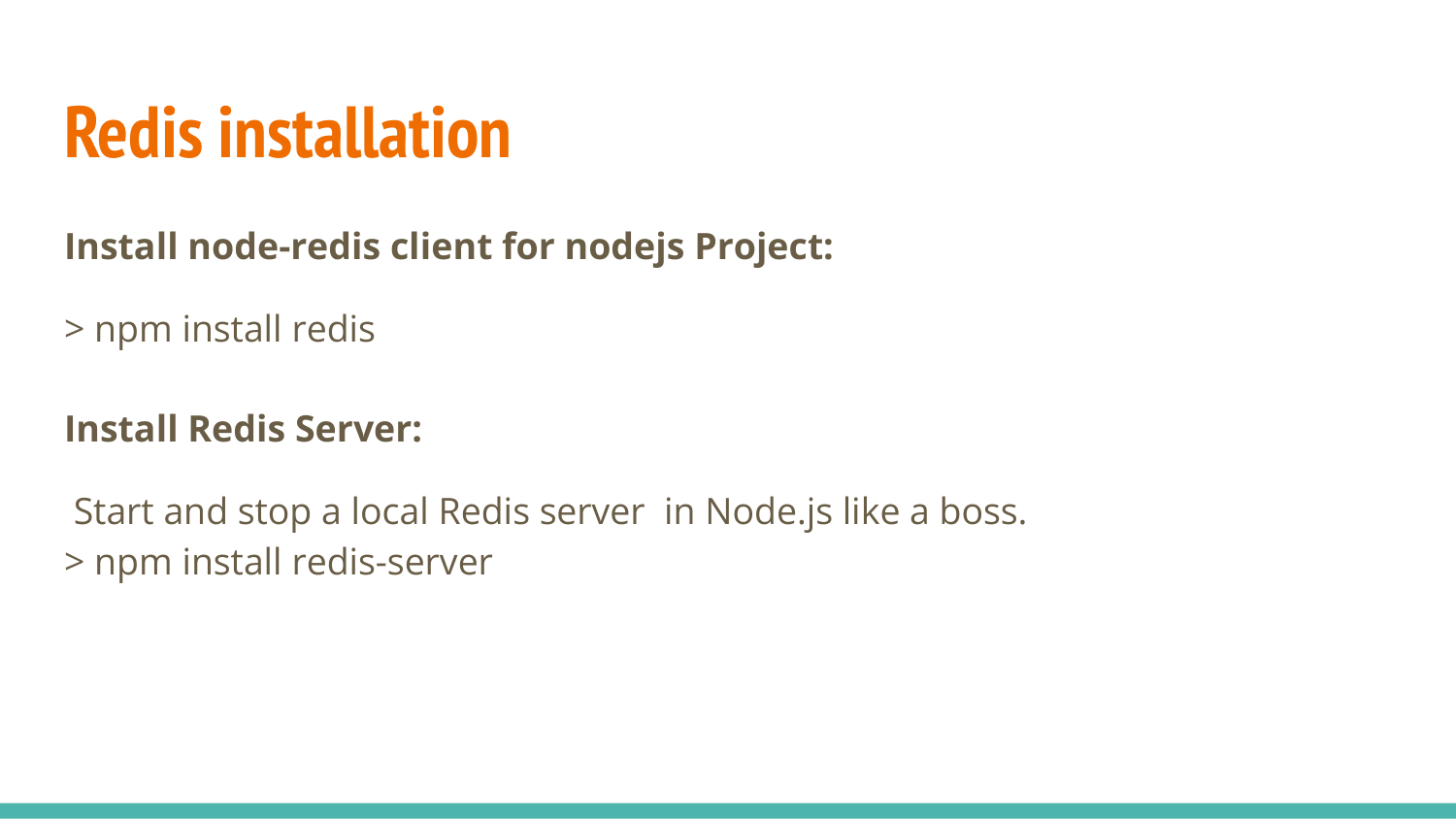

# Redis installation
Install node-redis client for nodejs Project:
> npm install redis
Install Redis Server:
 Start and stop a local Redis server  in Node.js like a boss.
> npm install redis-server